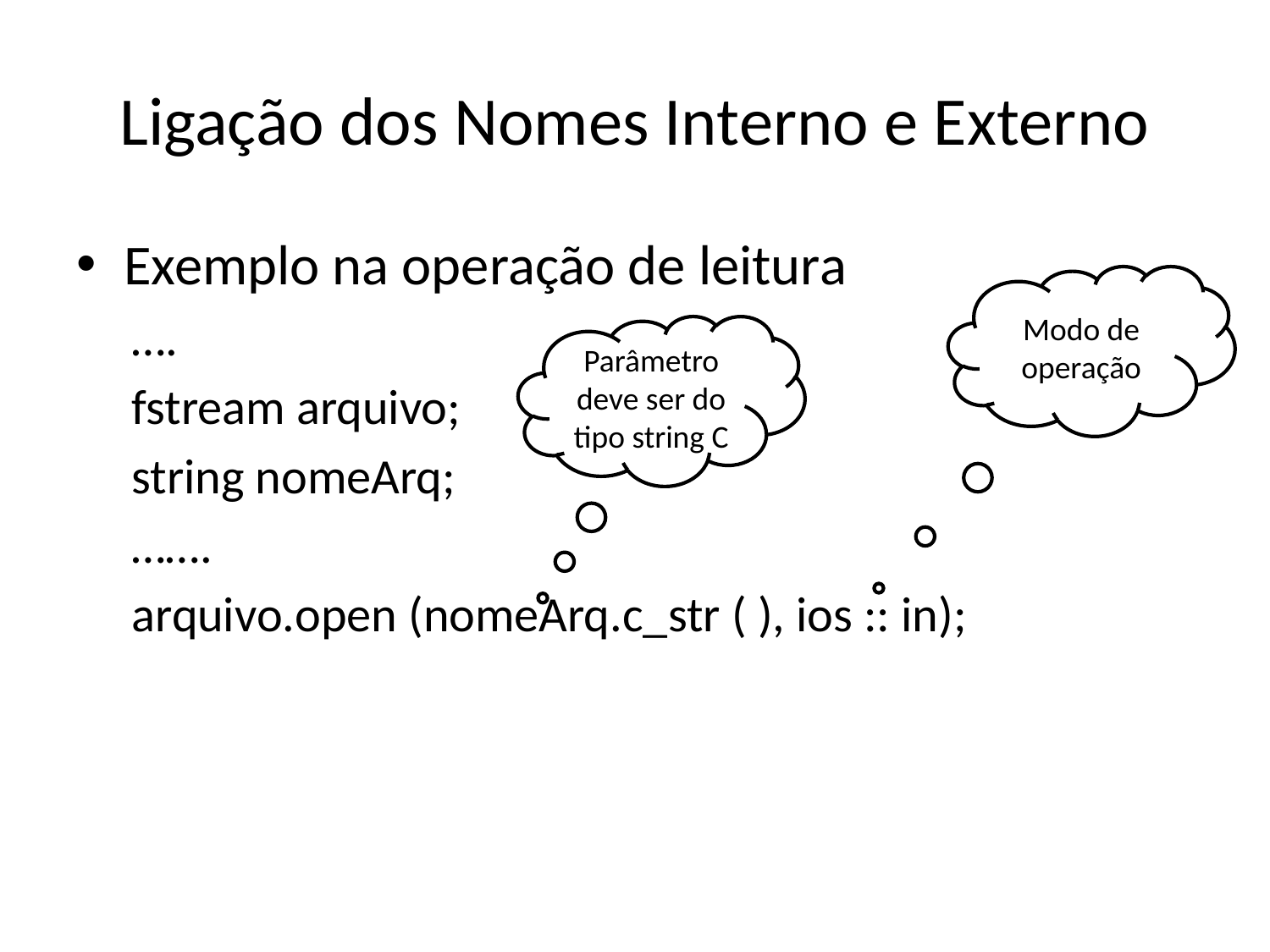

# Ligação dos Nomes Interno e Externo
Exemplo na operação de leitura
….
fstream arquivo;
string nomeArq;
…….
arquivo.open (nomeArq.c_str ( ), ios :: in);
Modo de operação
Parâmetro deve ser do tipo string C